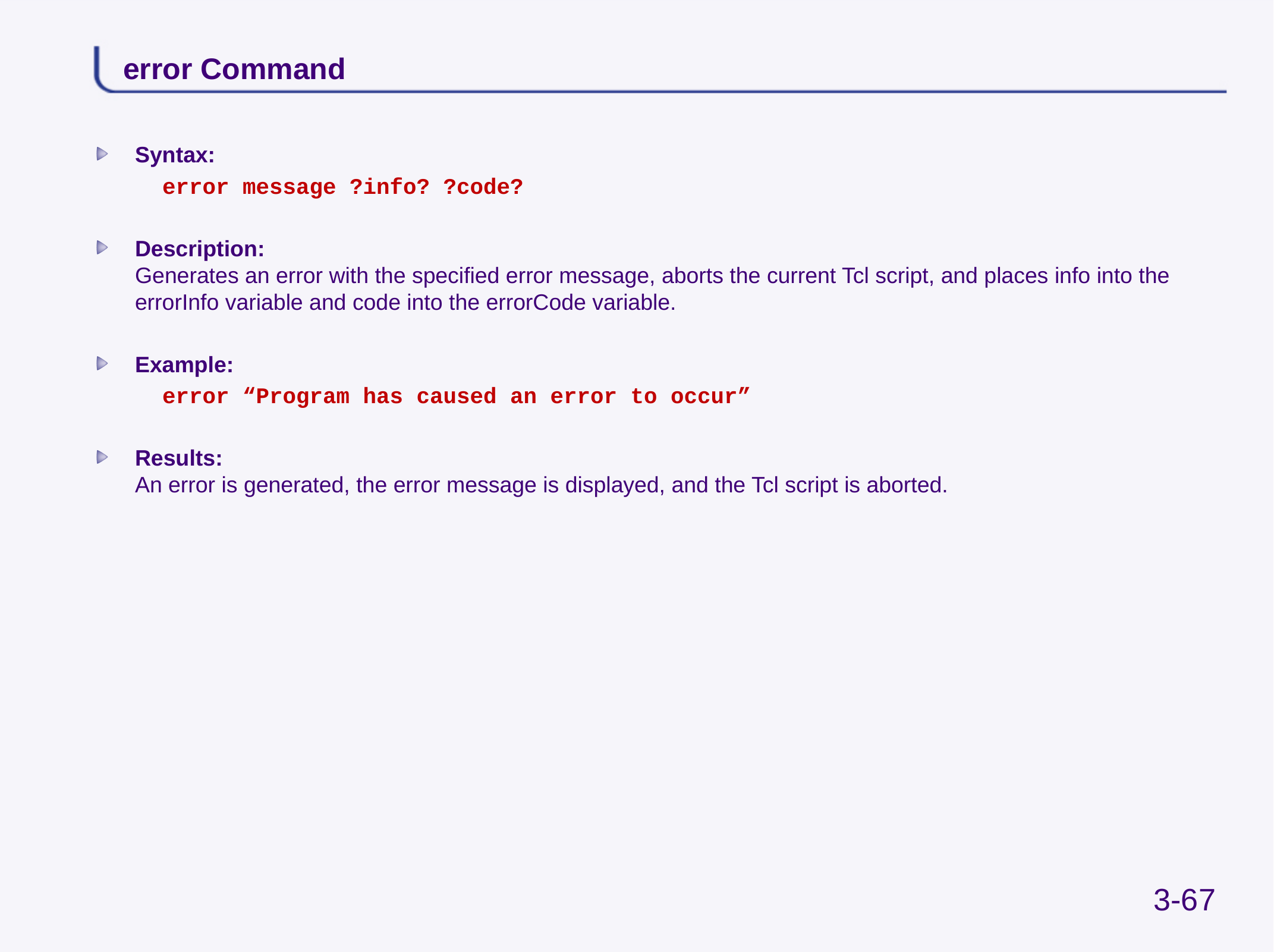

# error Command
Syntax:
error message ?info? ?code?

Description:
Generates an error with the specified error message, aborts the current Tcl script, and places info into the errorInfo variable and code into the errorCode variable.

Example:
error “Program has caused an error to occur”

Results:
An error is generated, the error message is displayed, and the Tcl script is aborted.

3-67